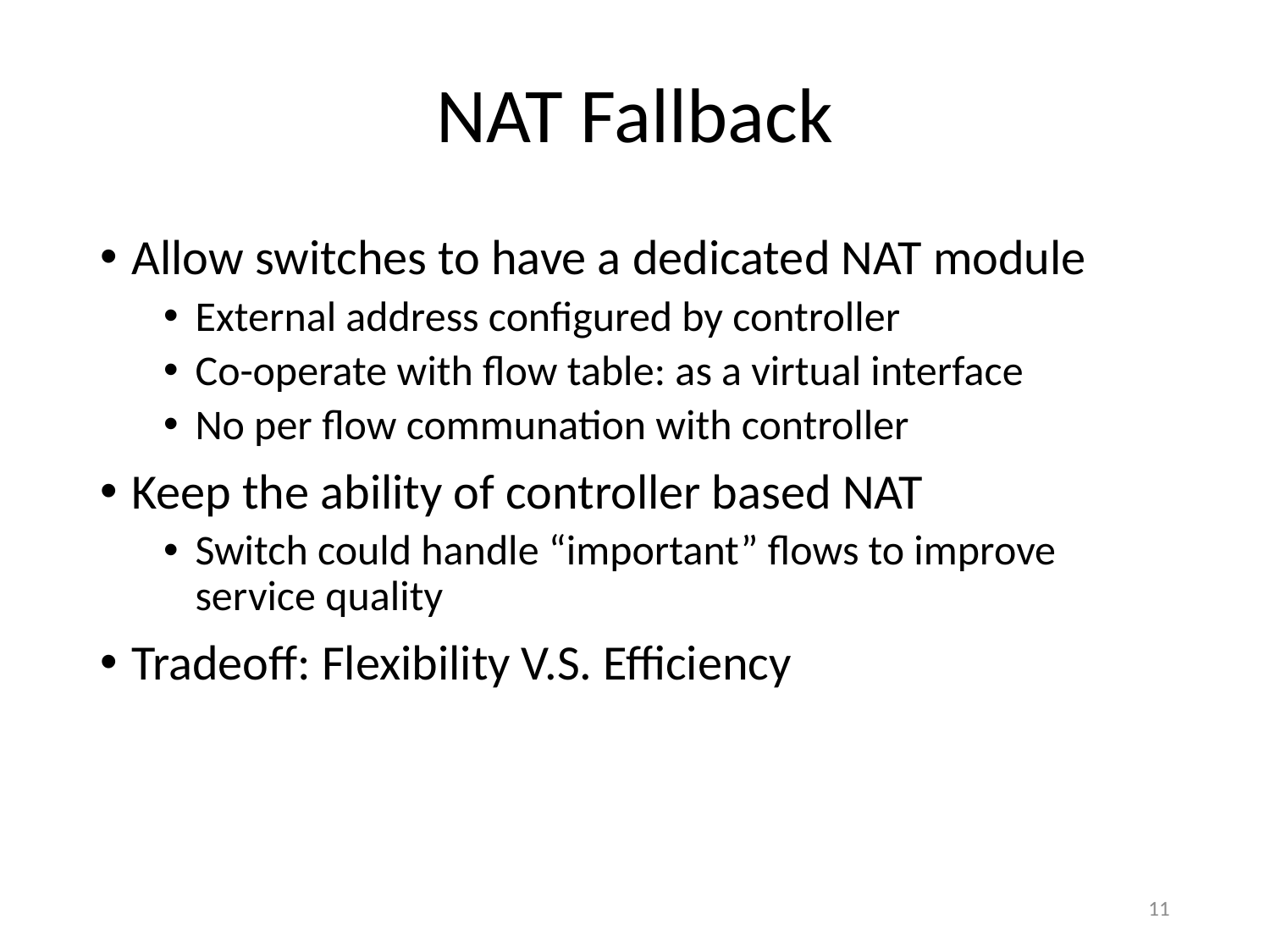

# NAT Fallback
Allow switches to have a dedicated NAT module
External address configured by controller
Co-operate with flow table: as a virtual interface
No per flow communation with controller
Keep the ability of controller based NAT
Switch could handle “important” flows to improve service quality
Tradeoff: Flexibility V.S. Efficiency
11